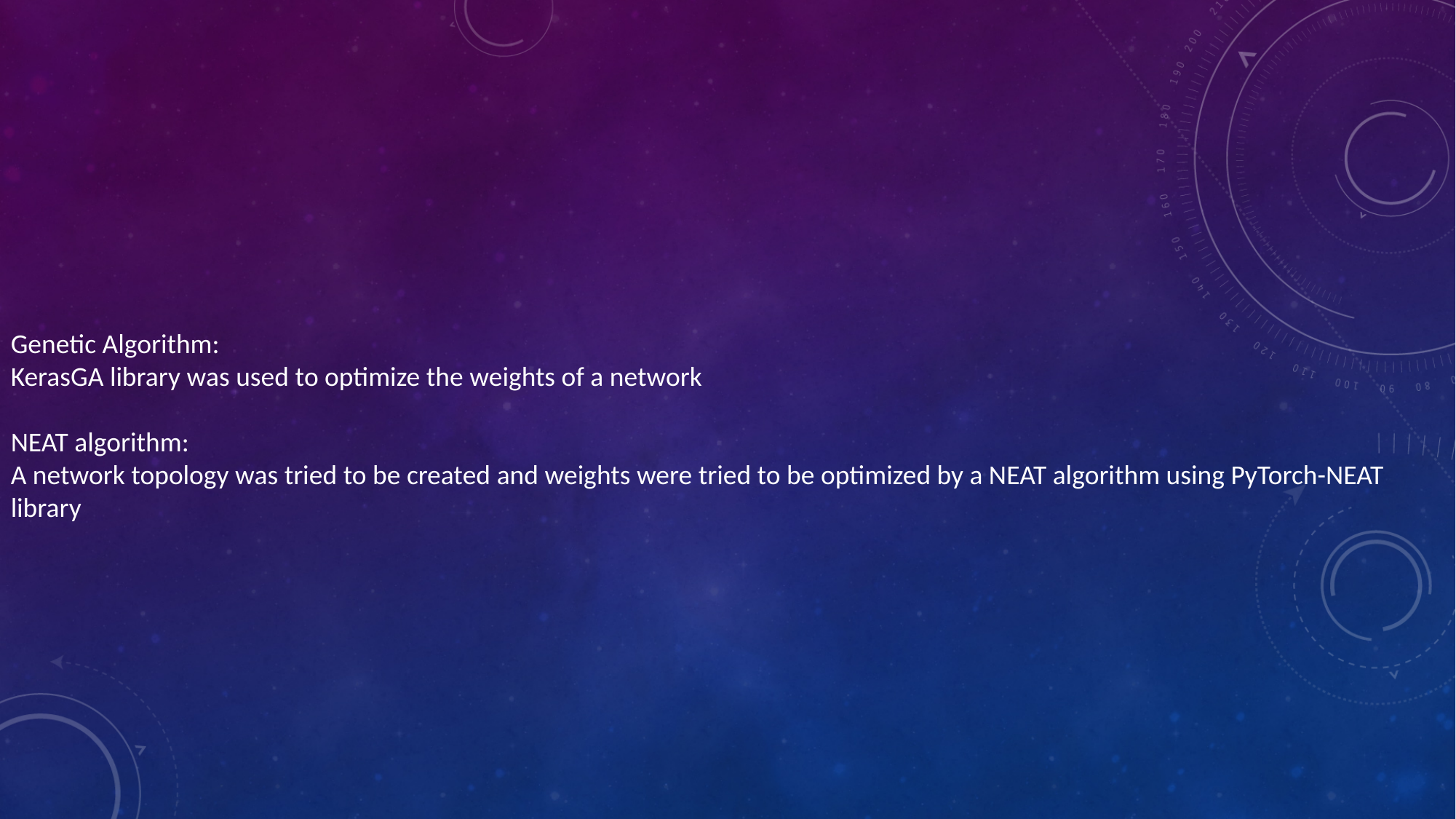

Genetic Algorithm:
KerasGA library was used to optimize the weights of a network

NEAT algorithm:
A network topology was tried to be created and weights were tried to be optimized by a NEAT algorithm using PyTorch-NEAT library